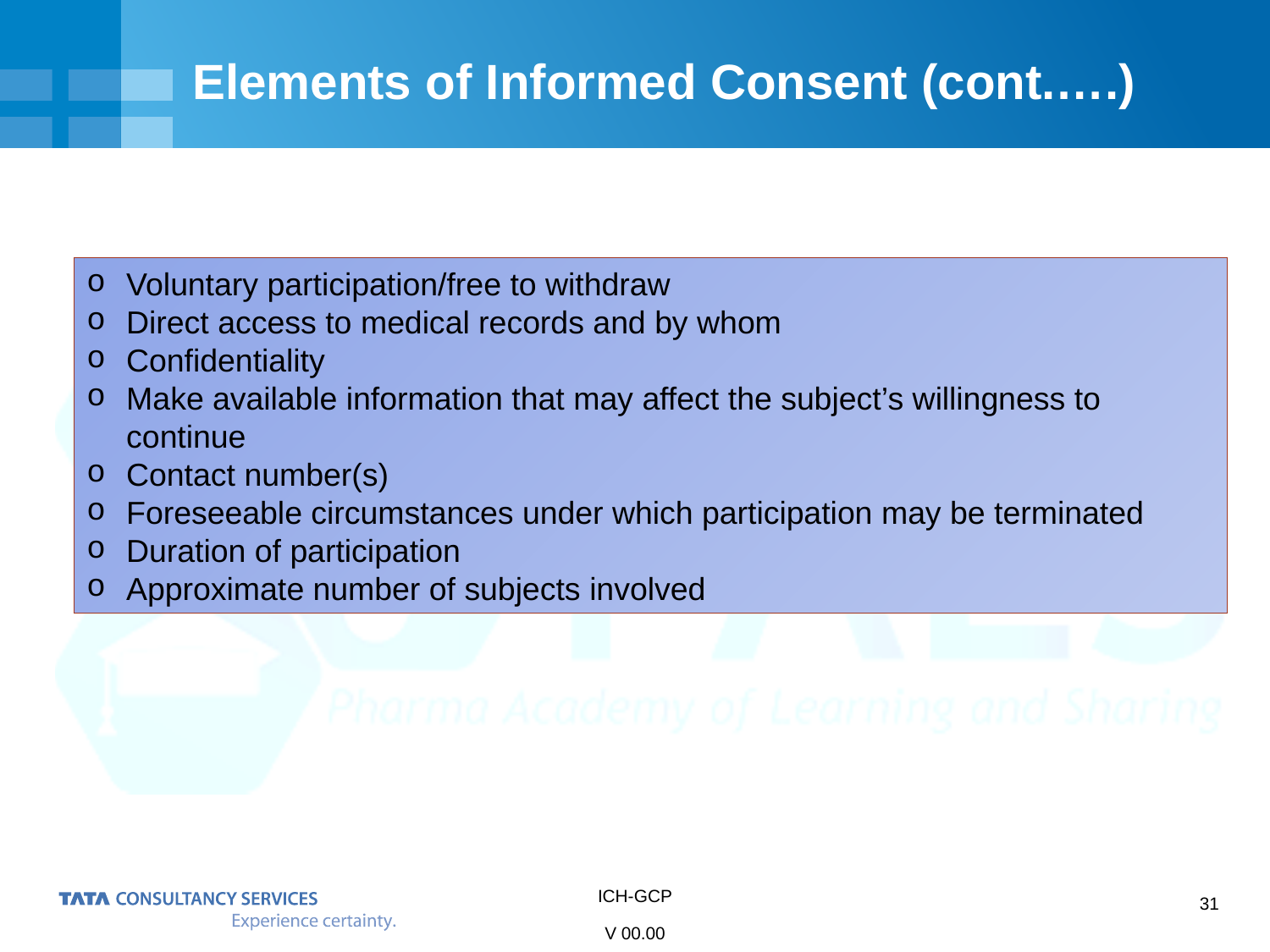

# Elements of Informed Consent (cont.….)
Voluntary participation/free to withdraw
Direct access to medical records and by whom
Confidentiality
Make available information that may affect the subject’s willingness to continue
Contact number(s)
Foreseeable circumstances under which participation may be terminated
Duration of participation
Approximate number of subjects involved